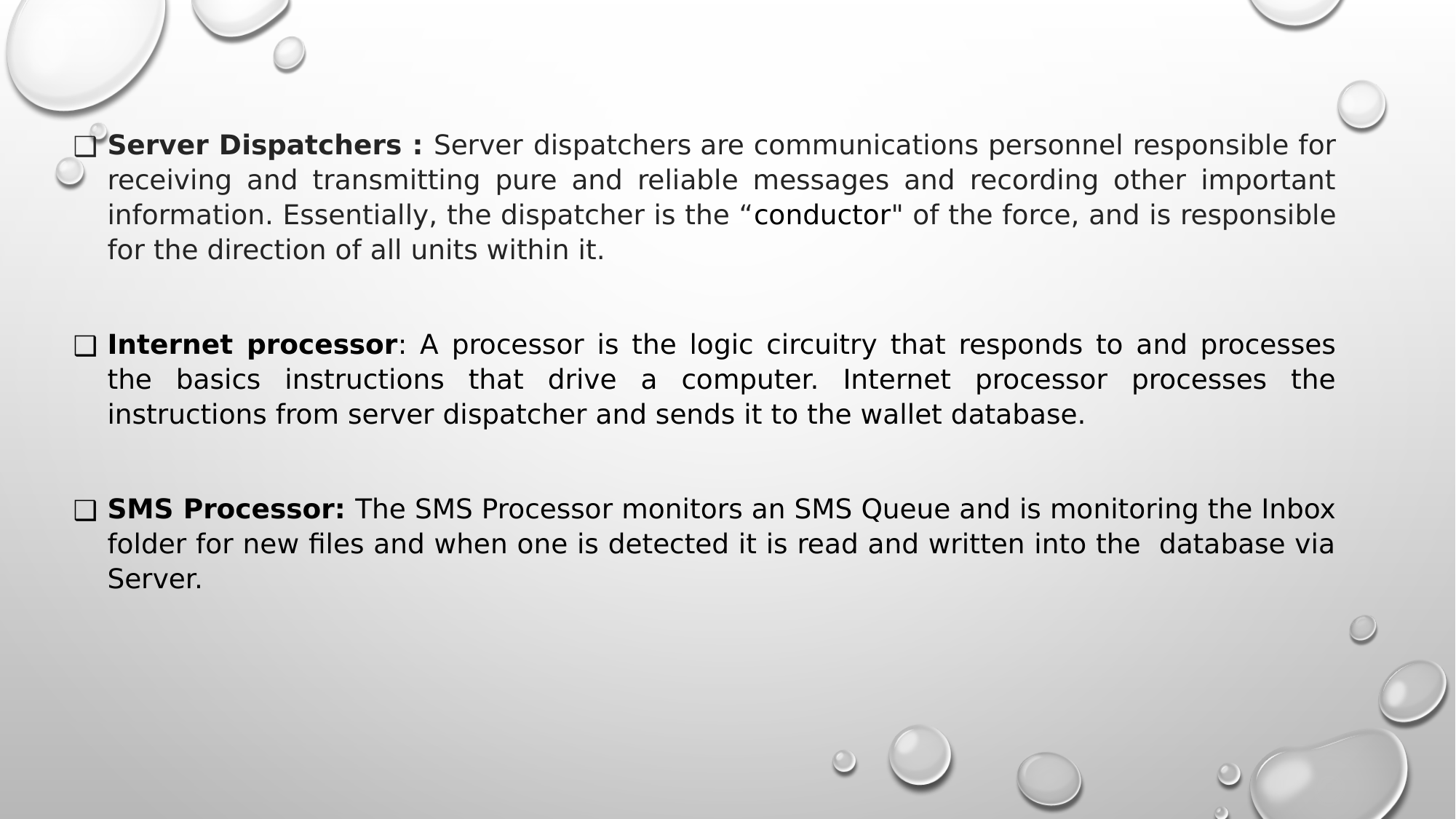

Server Dispatchers : Server dispatchers are communications personnel responsible for receiving and transmitting pure and reliable messages and recording other important information. Essentially, the dispatcher is the “conductor" of the force, and is responsible for the direction of all units within it.

Internet processor: A processor is the logic circuitry that responds to and processes the basics instructions that drive a computer. Internet processor processes the instructions from server dispatcher and sends it to the wallet database.

SMS Processor: The SMS Processor monitors an SMS Queue and is monitoring the Inbox folder for new files and when one is detected it is read and written into the  database via Server.